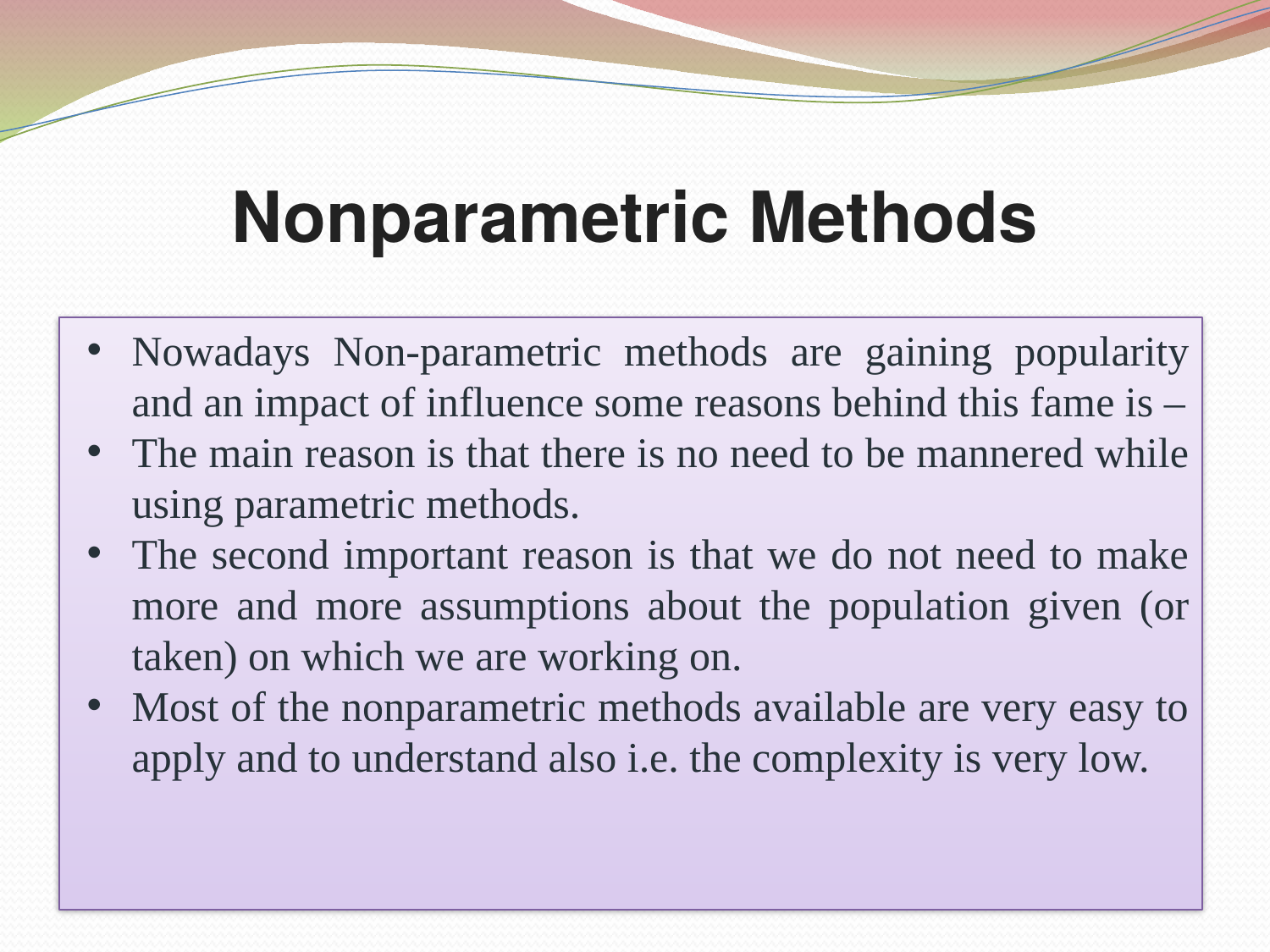

# Nonparametric Methods
Nowadays Non-parametric methods are gaining popularity and an impact of influence some reasons behind this fame is –
The main reason is that there is no need to be mannered while using parametric methods.
The second important reason is that we do not need to make more and more assumptions about the population given (or taken) on which we are working on.
Most of the nonparametric methods available are very easy to apply and to understand also i.e. the complexity is very low.